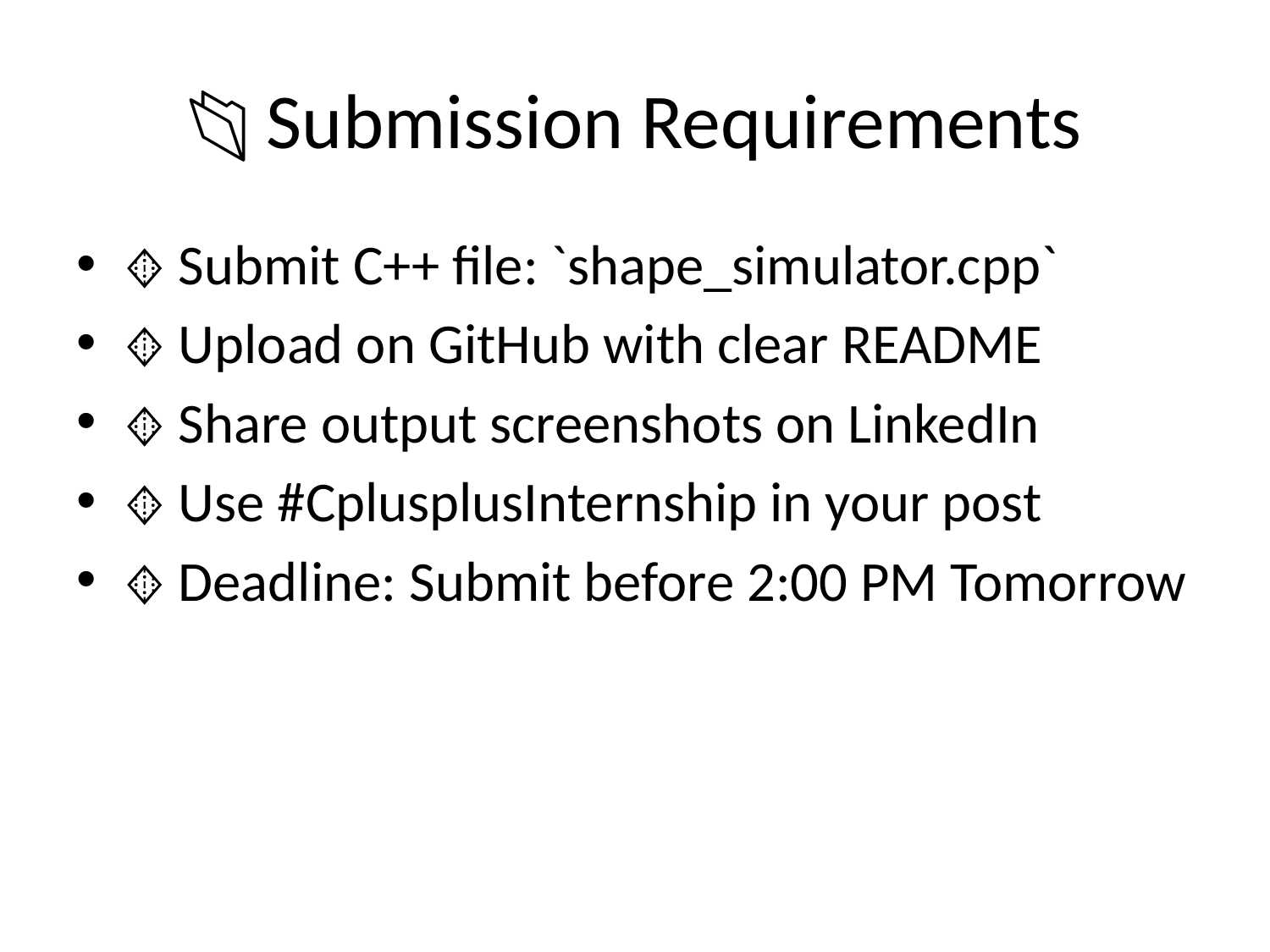

# 📂 Submission Requirements
🔸 Submit C++ file: `shape_simulator.cpp`
🔸 Upload on GitHub with clear README
🔸 Share output screenshots on LinkedIn
🔸 Use #CplusplusInternship in your post
🔸 Deadline: Submit before 2:00 PM Tomorrow